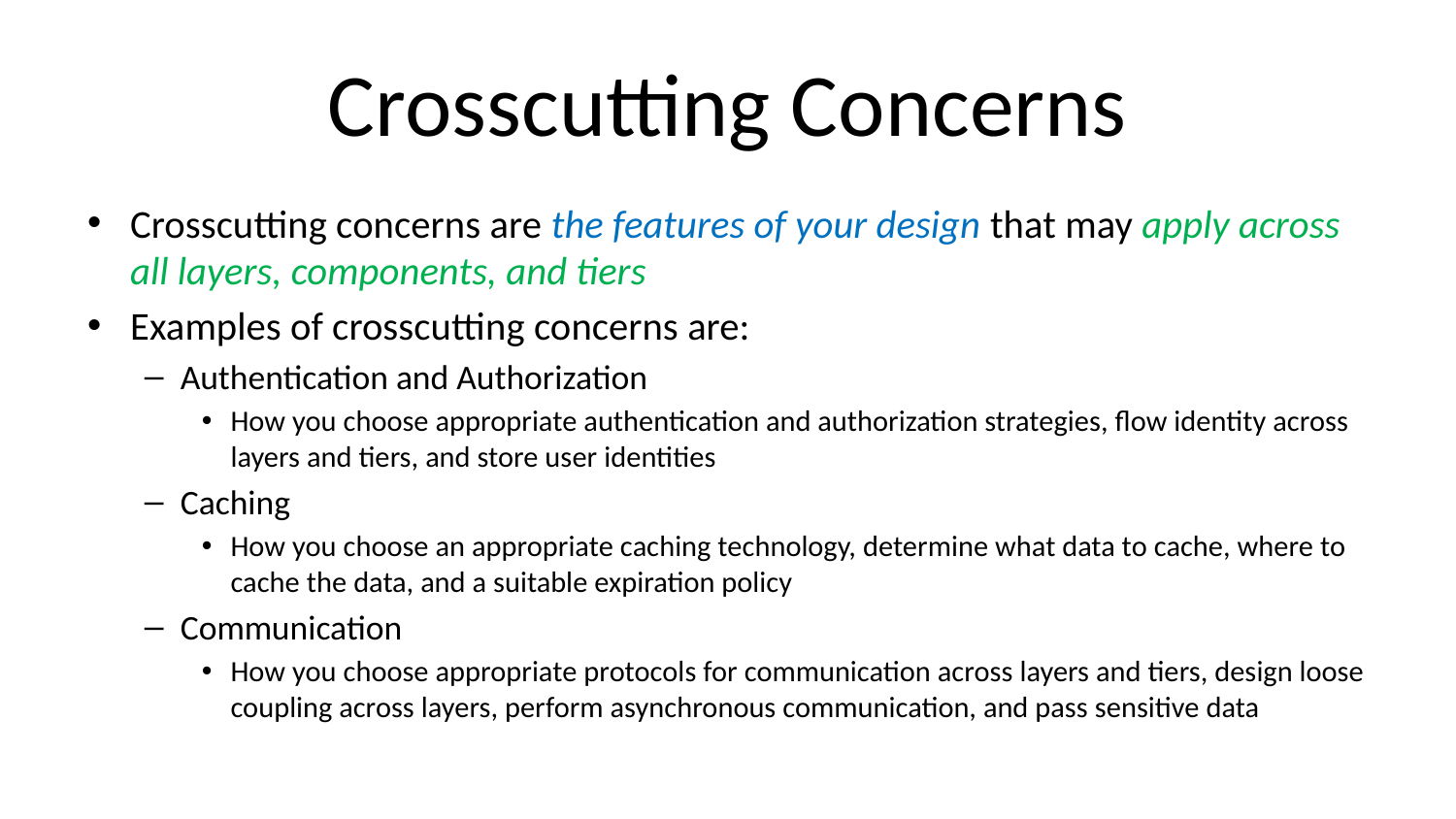

# Crosscutting Concerns
Crosscutting concerns are the features of your design that may apply across all layers, components, and tiers
Examples of crosscutting concerns are:
Authentication and Authorization
How you choose appropriate authentication and authorization strategies, flow identity across layers and tiers, and store user identities
Caching
How you choose an appropriate caching technology, determine what data to cache, where to cache the data, and a suitable expiration policy
Communication
How you choose appropriate protocols for communication across layers and tiers, design loose coupling across layers, perform asynchronous communication, and pass sensitive data